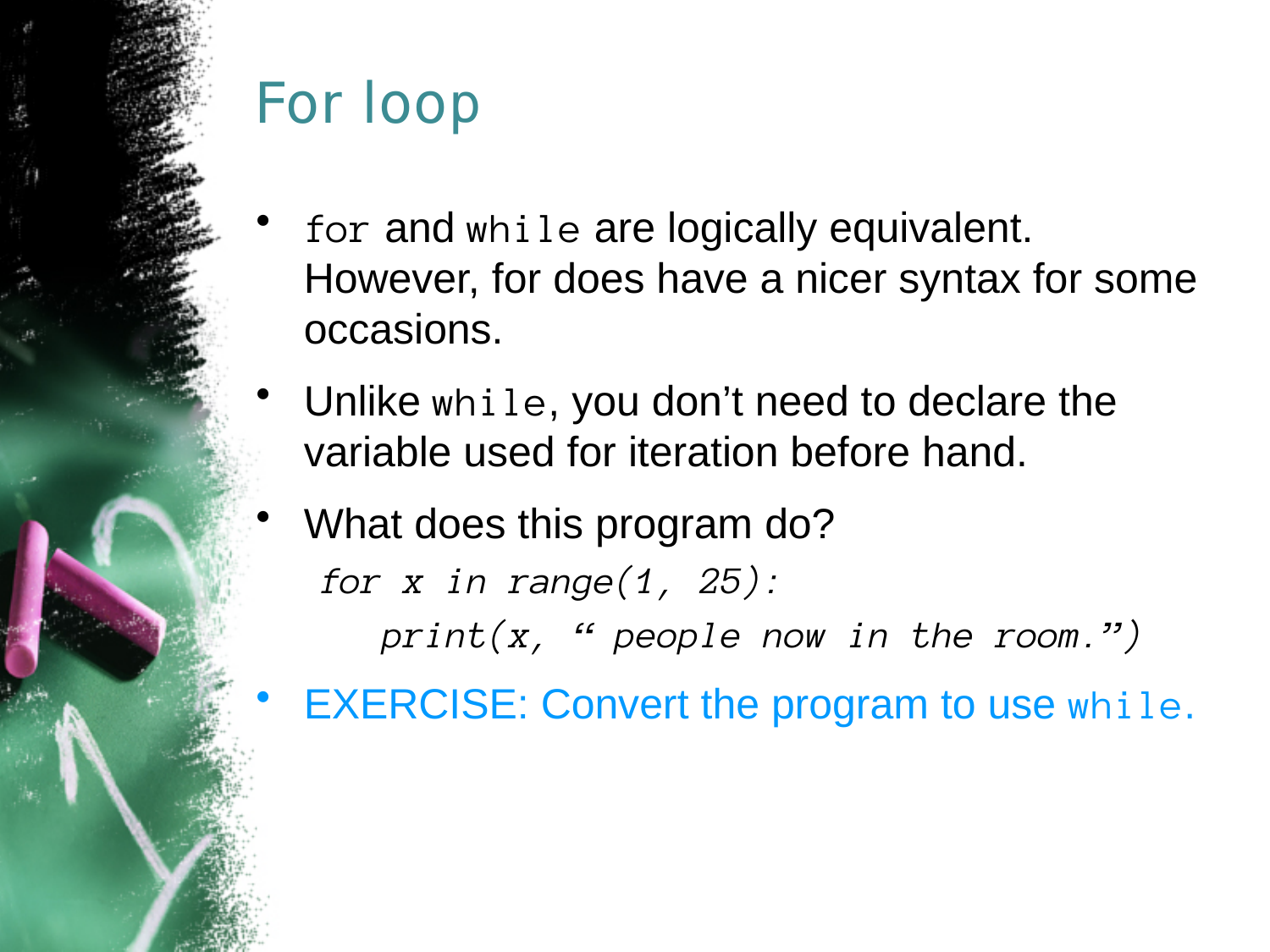

# For loop
for and while are logically equivalent. However, for does have a nicer syntax for some occasions.
Unlike while, you don’t need to declare the variable used for iteration before hand.
What does this program do?
for x in range(1, 25):
   print(x, “ people now in the room.”)
EXERCISE: Convert the program to use while.